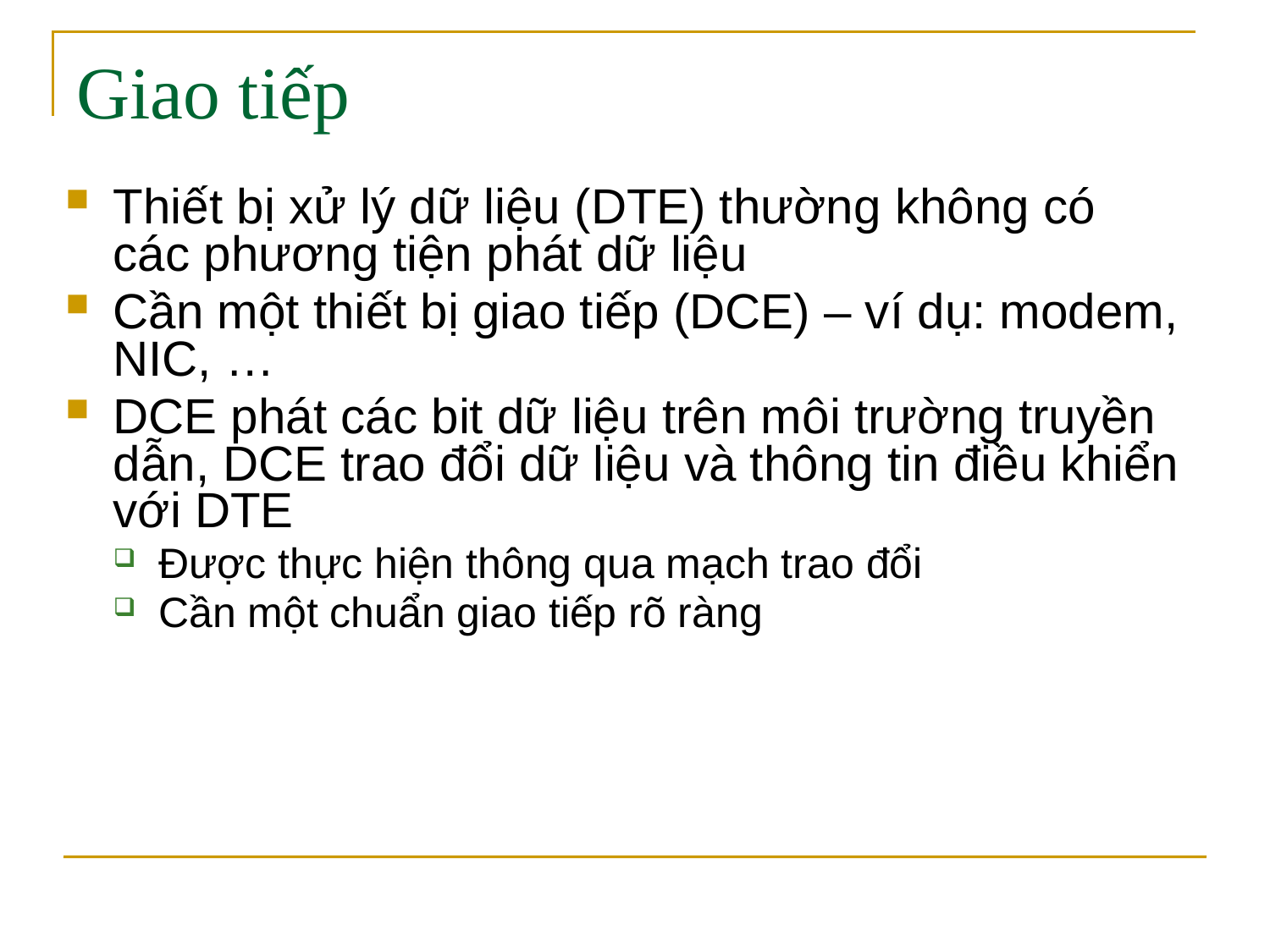

# Giao tiếp
Thiết bị xử lý dữ liệu (DTE) thường không có các phương tiện phát dữ liệu
Cần một thiết bị giao tiếp (DCE) – ví dụ: modem, NIC, …
DCE phát các bit dữ liệu trên môi trường truyền dẫn, DCE trao đổi dữ liệu và thông tin điều khiển với DTE
Được thực hiện thông qua mạch trao đổi
Cần một chuẩn giao tiếp rõ ràng